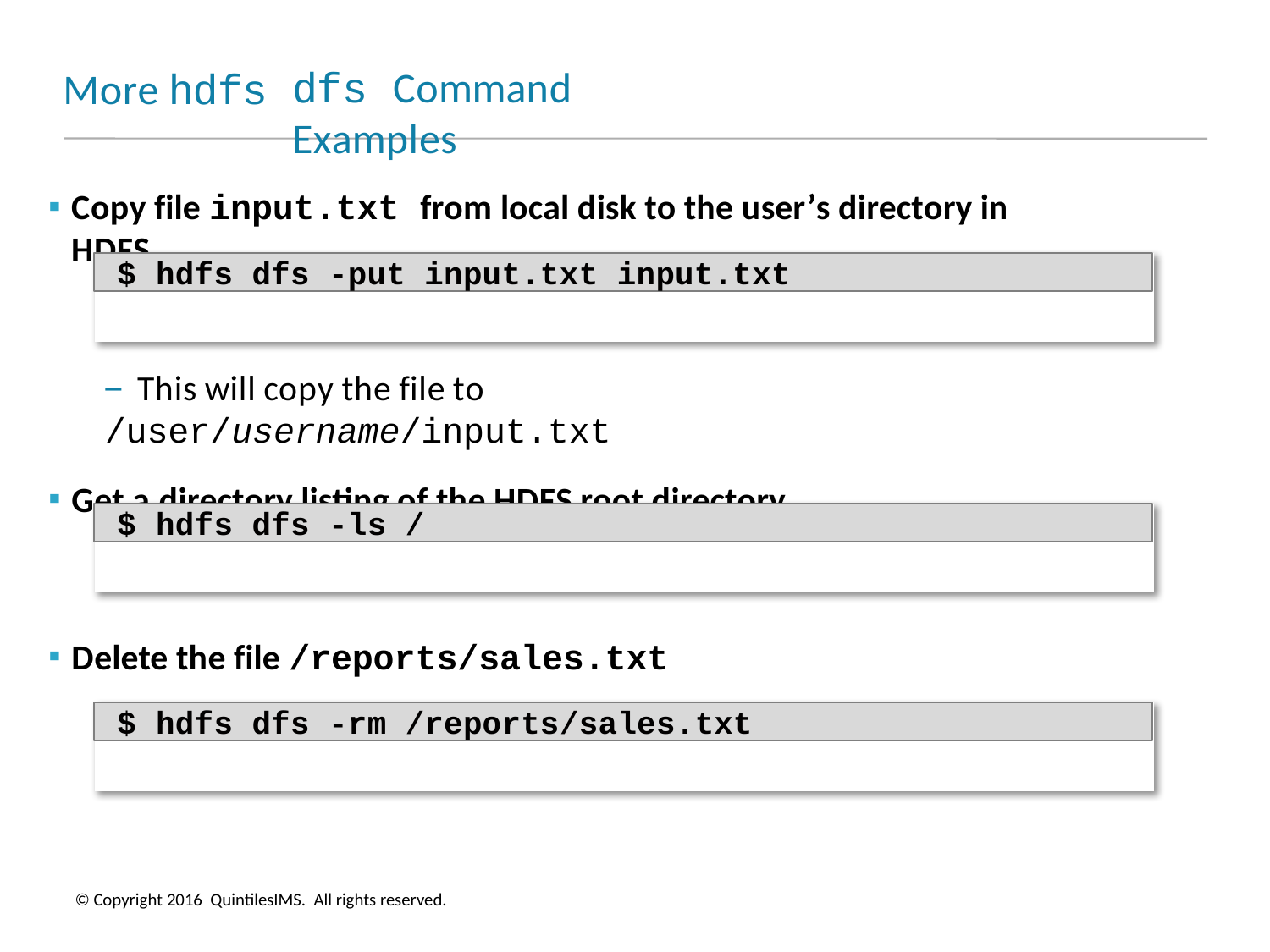

dfs Command Examples
# More hdfs
Copy file input.txt from local disk to the user’s directory in HDFS

$ hdfs dfs -put input.txt input.txt

– This will copy the file to /user/username/input.txt
Get a directory listing of the HDFS root directory

$ hdfs dfs -ls /

Delete the file /reports/sales.txt

$ hdfs dfs -rm /reports/sales.txt

© Copyright 2016  QuintilesIMS.  All rights reserved.